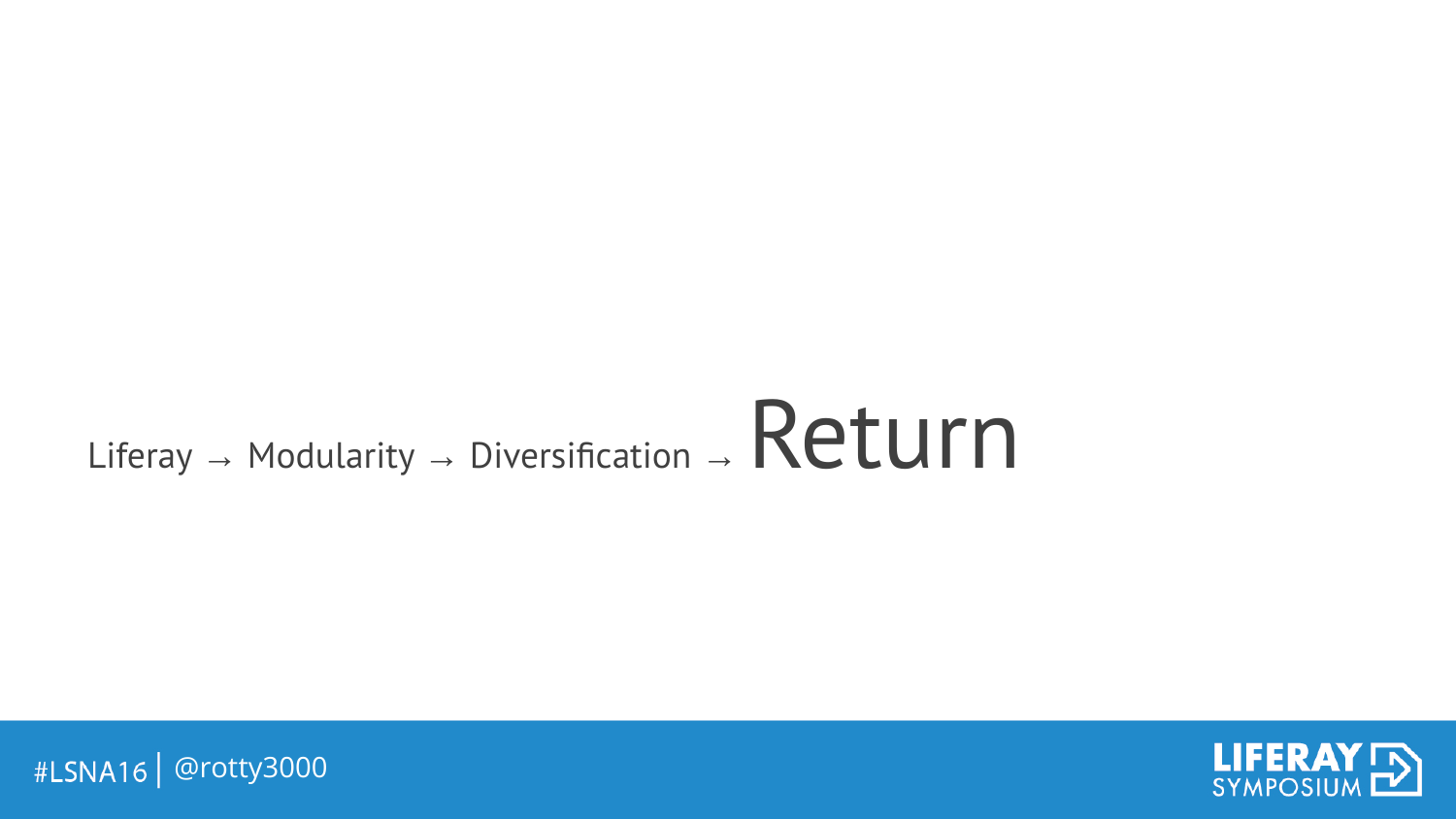

Liferay → Modularity → Diversification → Return